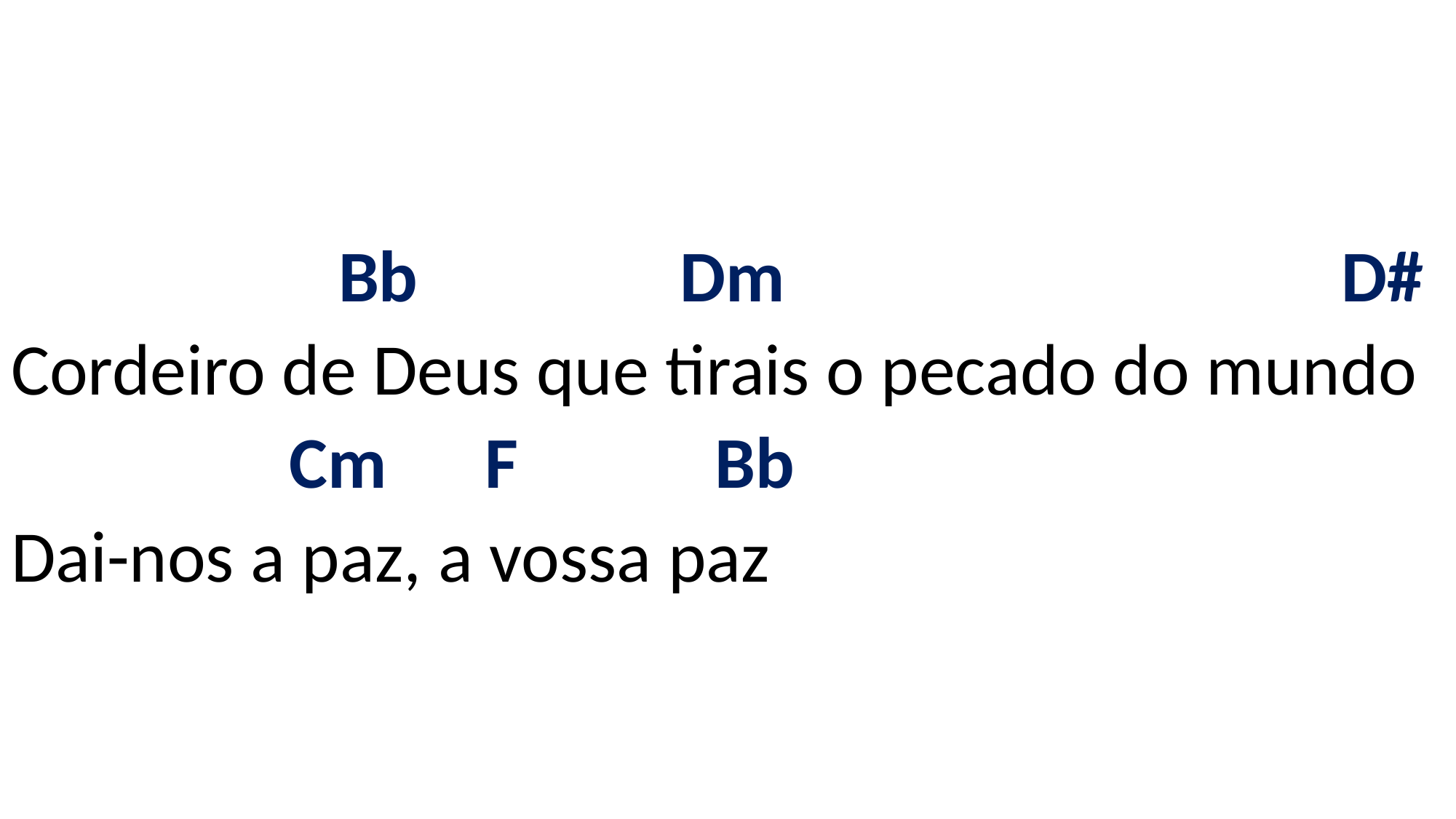

# Bb                Dm                                  D# Cordeiro de Deus que tirais o pecado do mundo Cm      F            Bb Dai-nos a paz, a vossa paz